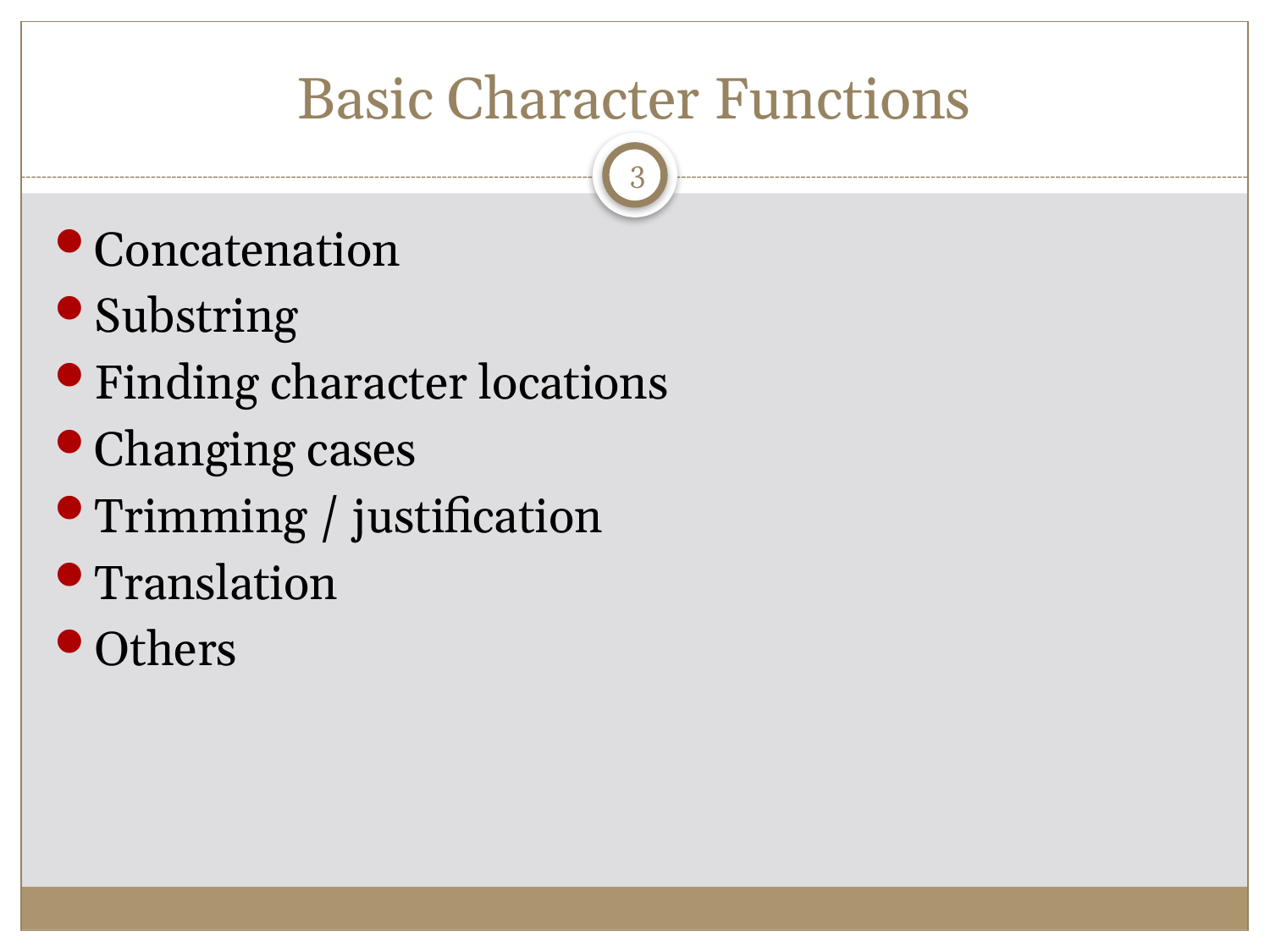

# Basic Character Functions
3
Concatenation
Substring
Finding character locations
Changing cases
Trimming / justification
Translation
Others